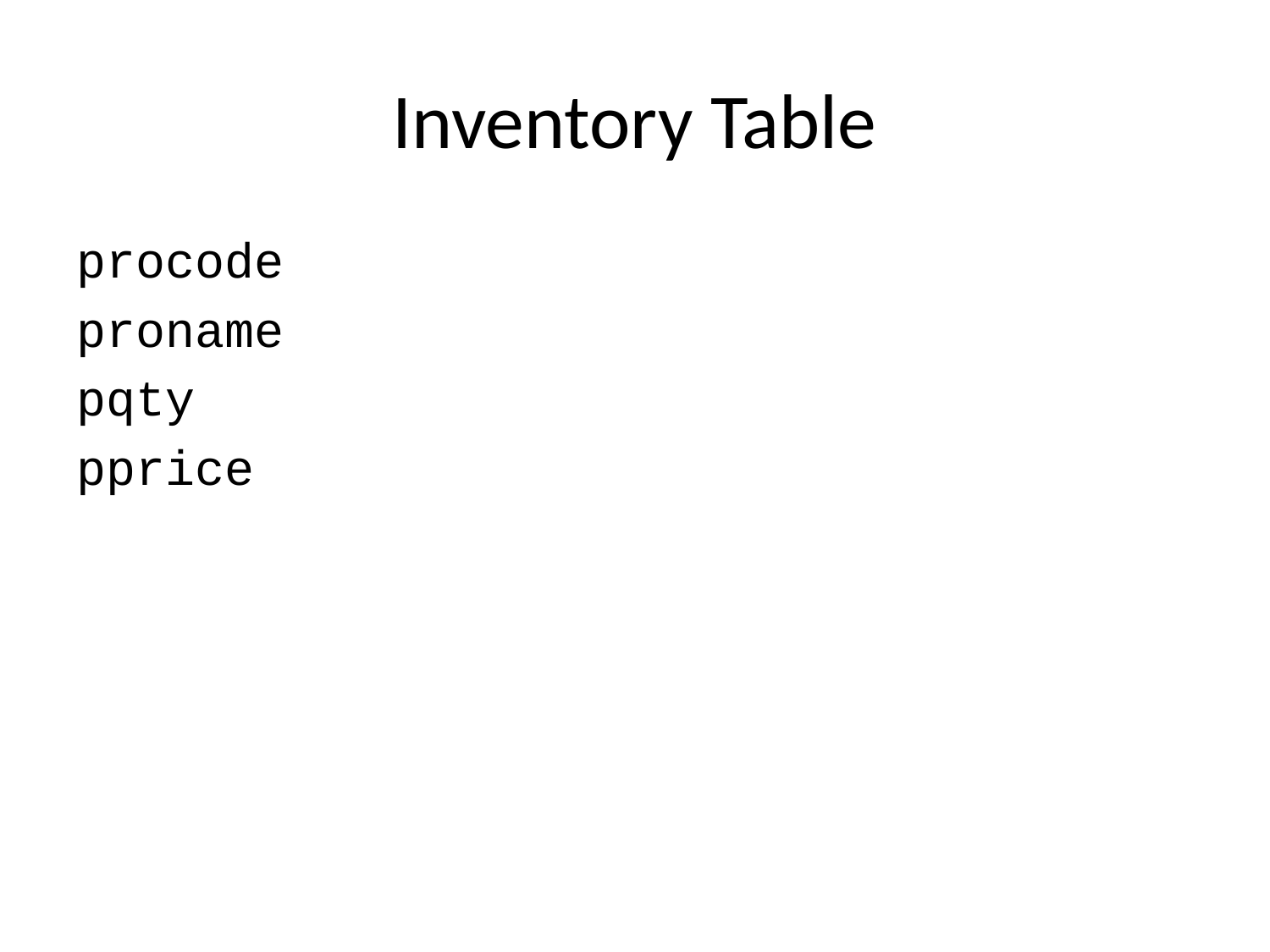

# Inventory Table
procode
proname
pqty
pprice